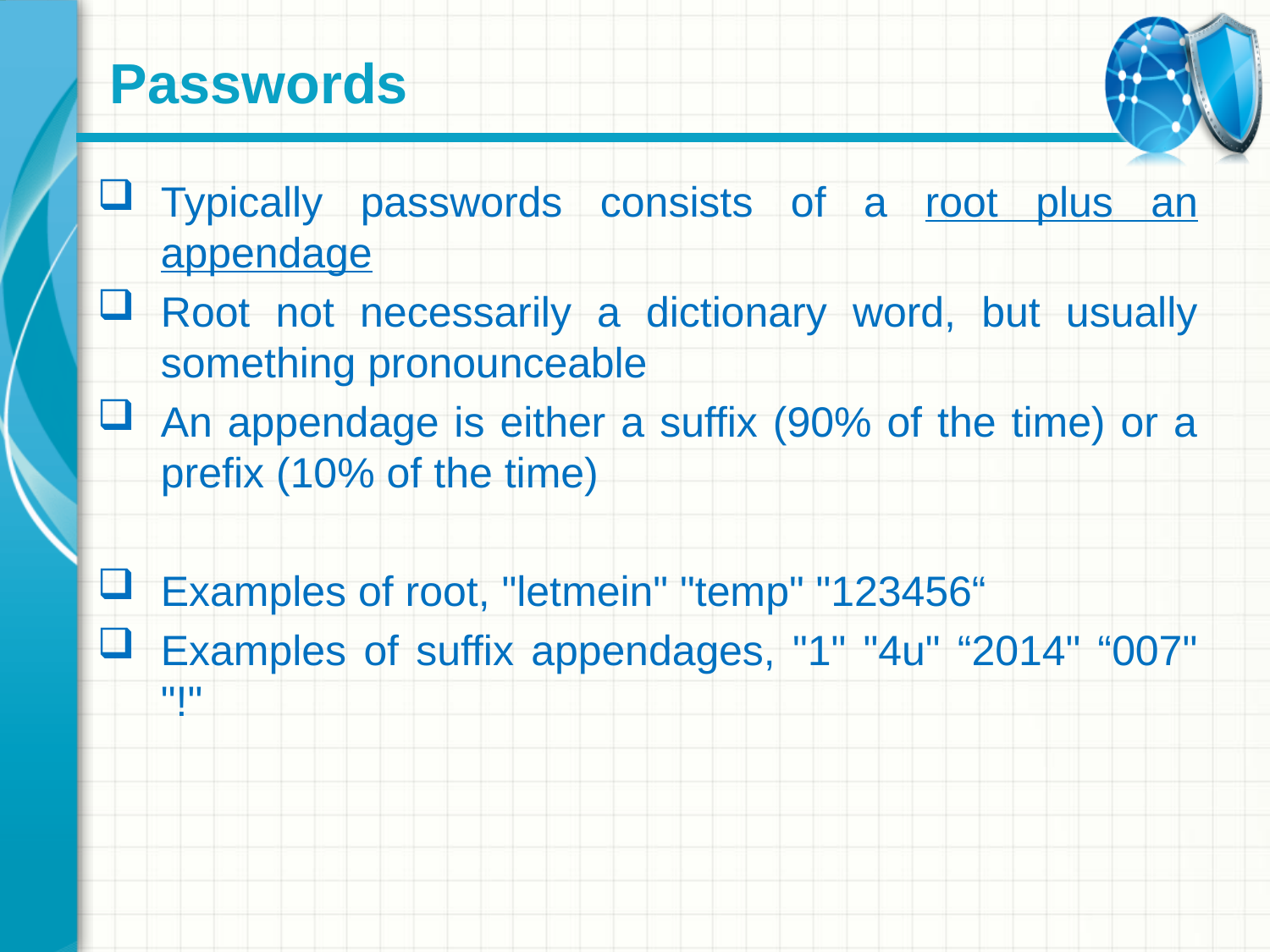

# Passwords
Typically passwords consists of a root plus an appendage
Root not necessarily a dictionary word, but usually something pronounceable
An appendage is either a suffix (90% of the time) or a prefix (10% of the time)

Examples of root, "letmein" "temp" "123456“
Examples of suffix appendages, "1" "4u" “2014" “007" "!"